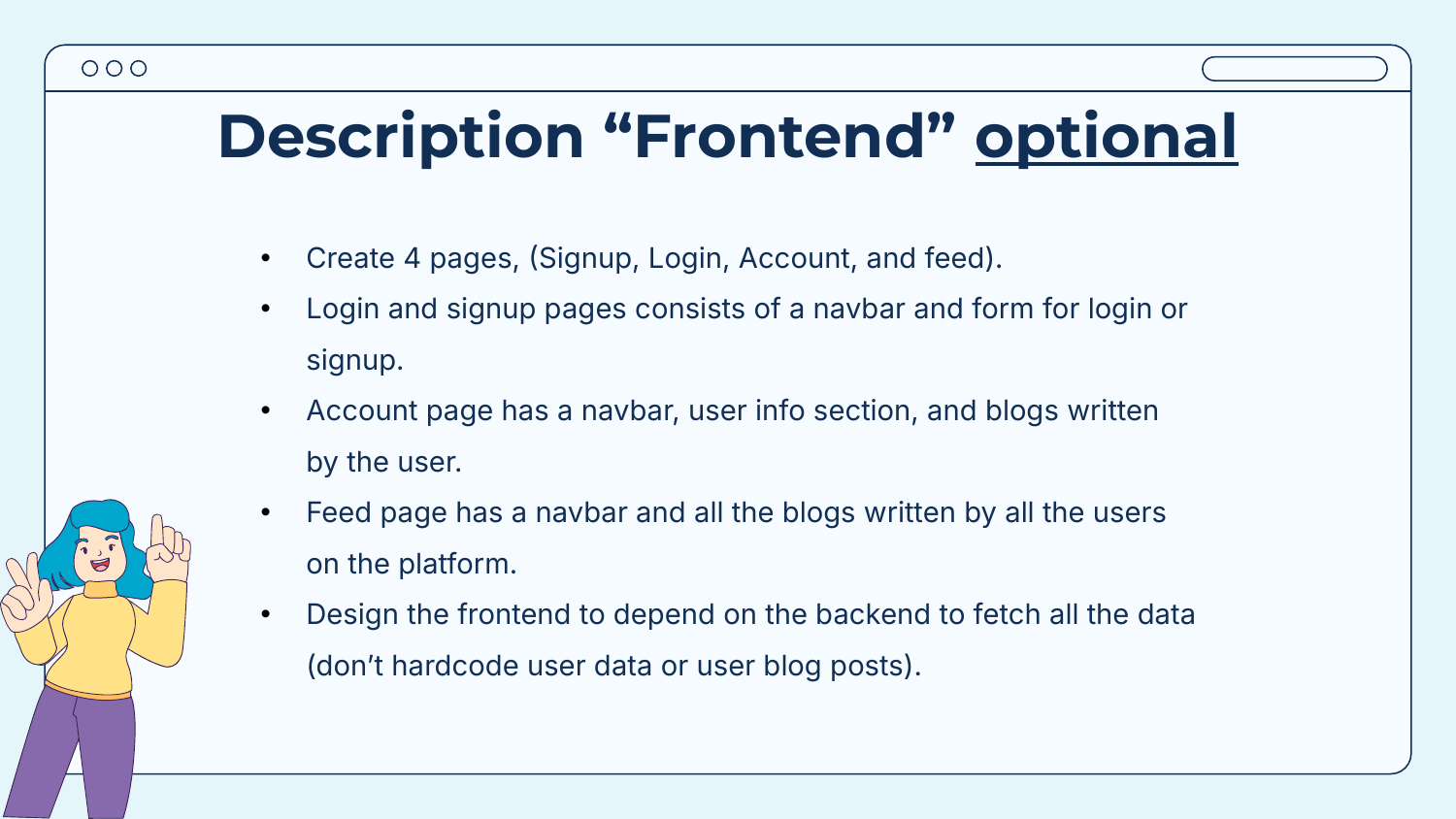

# Description “Frontend” optional
Create 4 pages, (Signup, Login, Account, and feed).
Login and signup pages consists of a navbar and form for login or signup.
Account page has a navbar, user info section, and blogs written by the user.
Feed page has a navbar and all the blogs written by all the users on the platform.
Design the frontend to depend on the backend to fetch all the data (don’t hardcode user data or user blog posts).